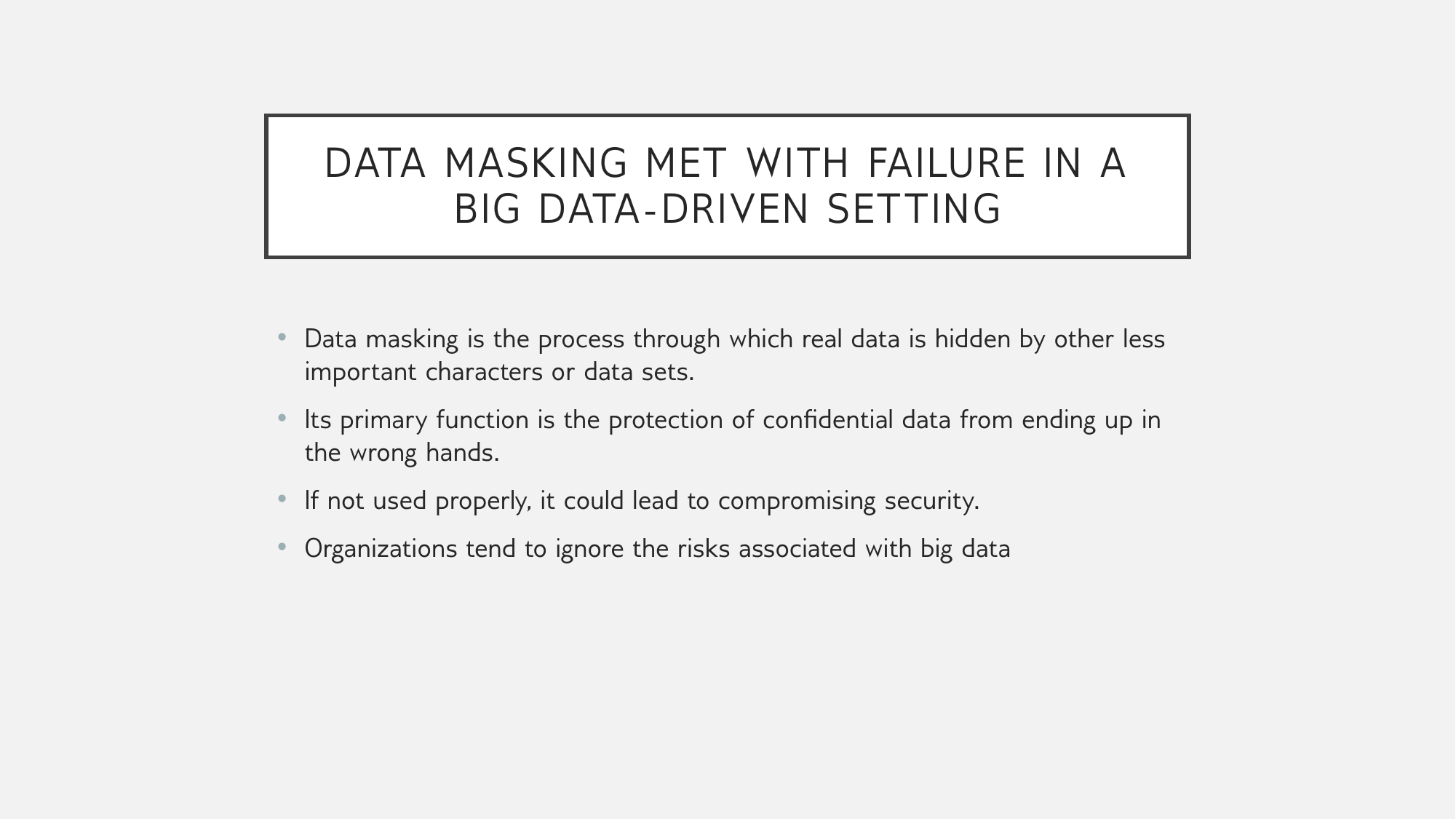

# Data Masking Met With Failure in a Big Data-Driven Setting
Data masking is the process through which real data is hidden by other less important characters or data sets.
Its primary function is the protection of confidential data from ending up in the wrong hands.
If not used properly, it could lead to compromising security.
Organizations tend to ignore the risks associated with big data